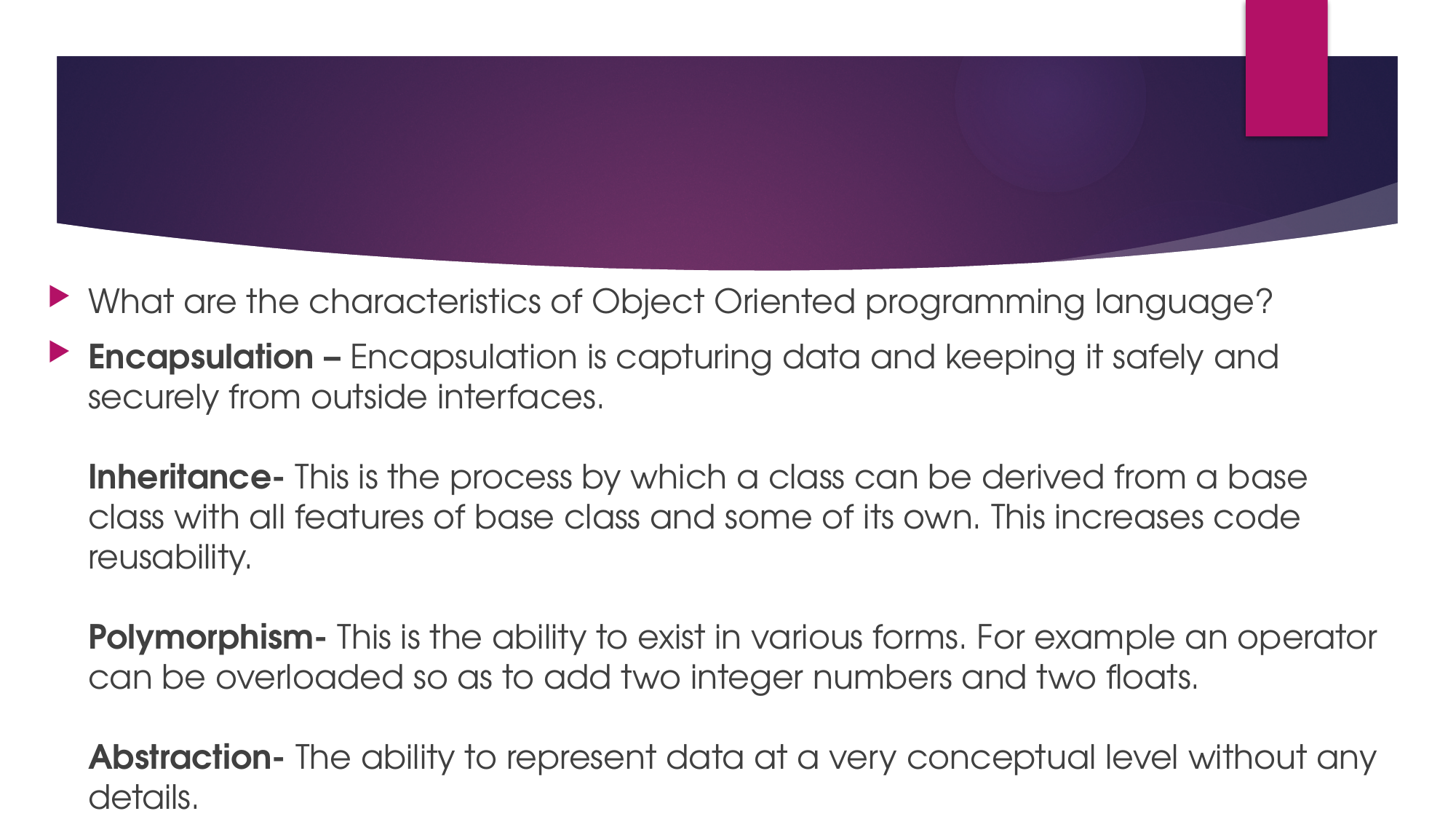

#
What are the characteristics of Object Oriented programming language?
Encapsulation – Encapsulation is capturing data and keeping it safely and securely from outside interfaces.
Inheritance- This is the process by which a class can be derived from a base class with all features of base class and some of its own. This increases code reusability.
Polymorphism- This is the ability to exist in various forms. For example an operator can be overloaded so as to add two integer numbers and two floats.
Abstraction- The ability to represent data at a very conceptual level without any details.